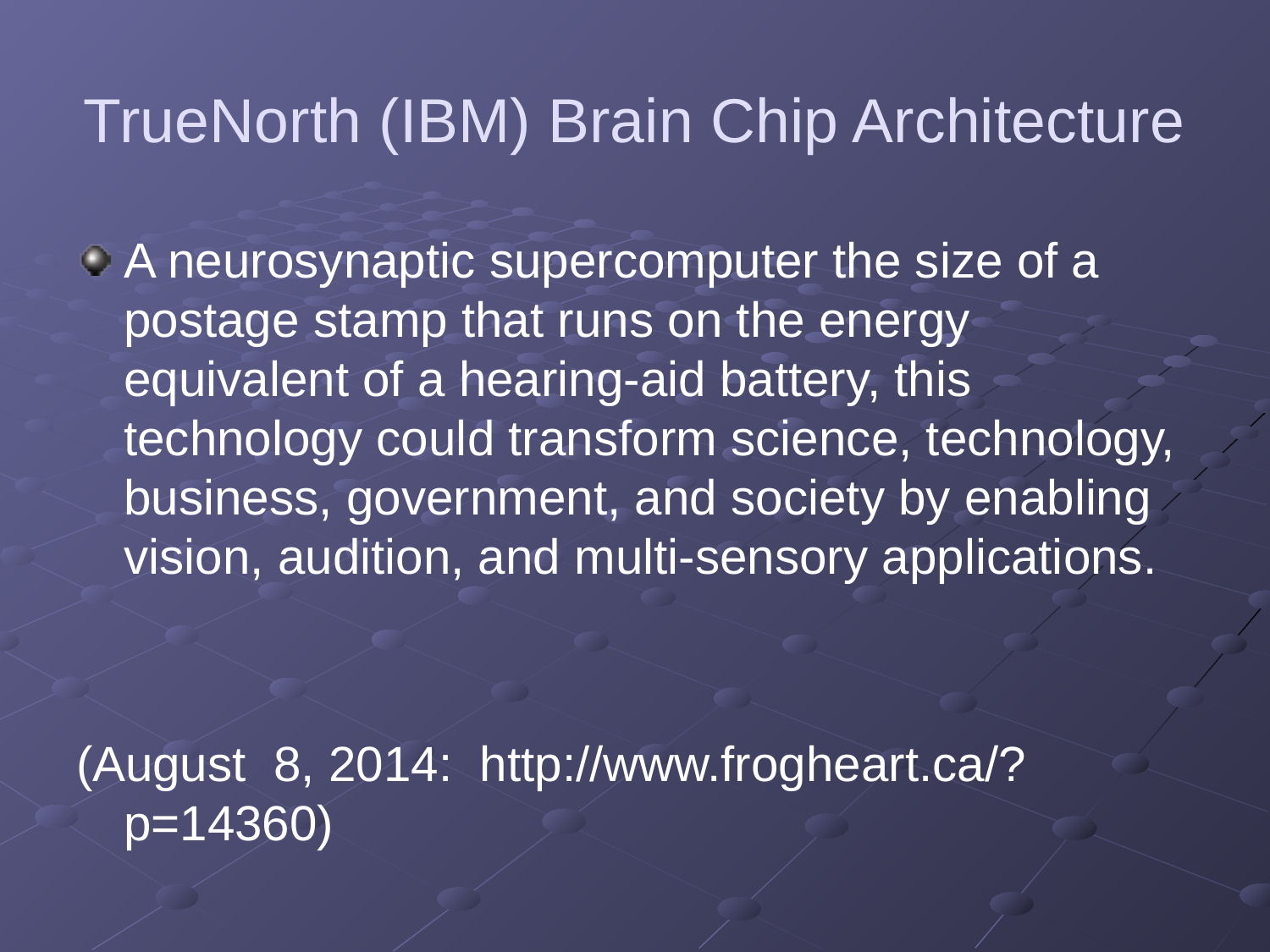

# TrueNorth (IBM) Brain Chip Architecture
A neurosynaptic supercomputer the size of a postage stamp that runs on the energy equivalent of a hearing-aid battery, this technology could transform science, technology, business, government, and society by enabling vision, audition, and multi-sensory applications.

(August  8, 2014:  http://www.frogheart.ca/?p=14360)